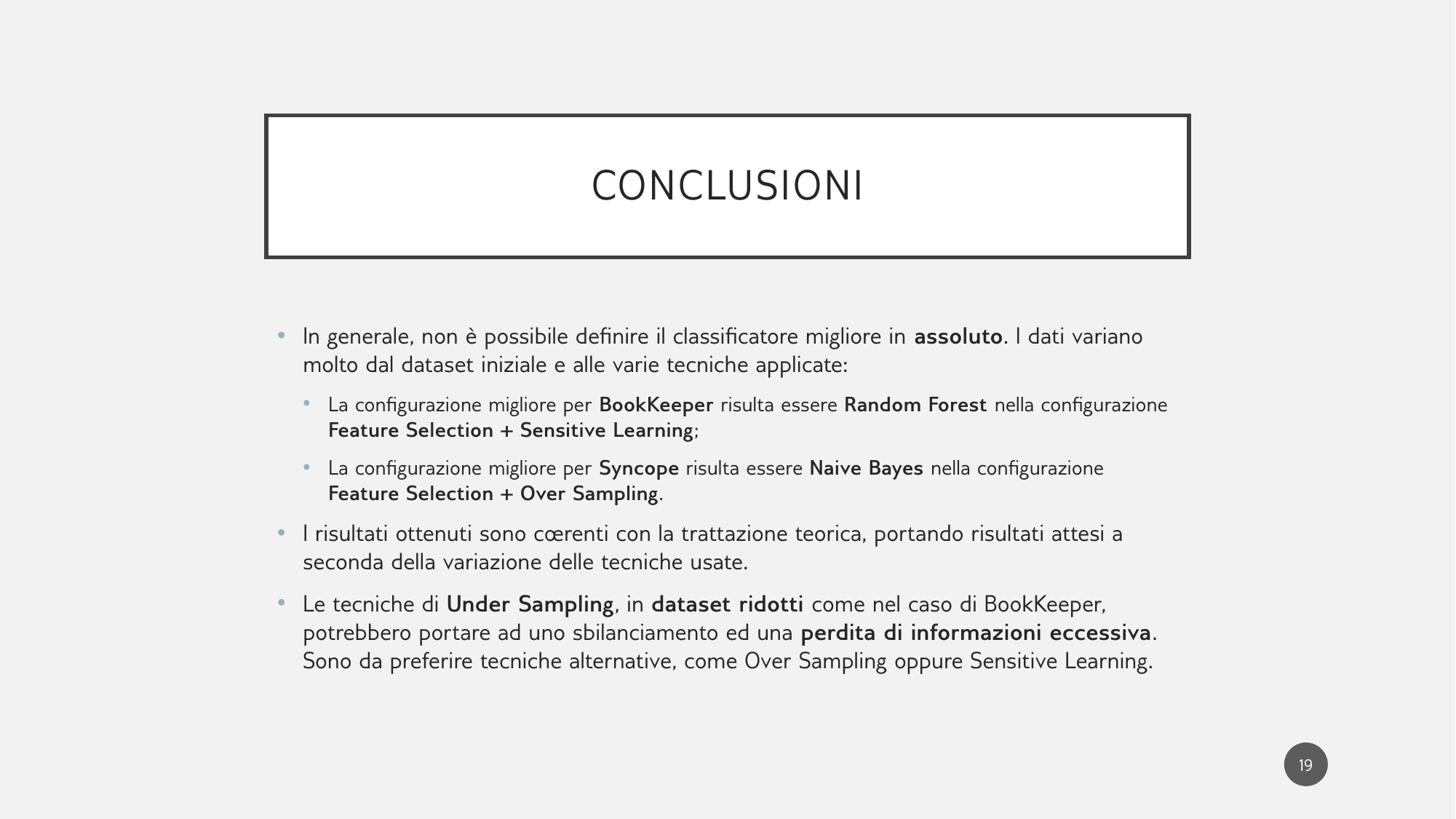

# Conclusioni
In generale, non è possibile definire il classificatore migliore in assoluto. I dati variano molto dal dataset iniziale e alle varie tecniche applicate:
La configurazione migliore per BookKeeper risulta essere Random Forest nella configurazione Feature Selection + Sensitive Learning;
La configurazione migliore per Syncope risulta essere Naive Bayes nella configurazione Feature Selection + Over Sampling.
I risultati ottenuti sono coerenti con la trattazione teorica, portando risultati attesi a seconda della variazione delle tecniche usate.
Le tecniche di Under Sampling, in dataset ridotti come nel caso di BookKeeper, potrebbero portare ad uno sbilanciamento ed una perdita di informazioni eccessiva. Sono da preferire tecniche alternative, come Over Sampling oppure Sensitive Learning.
19